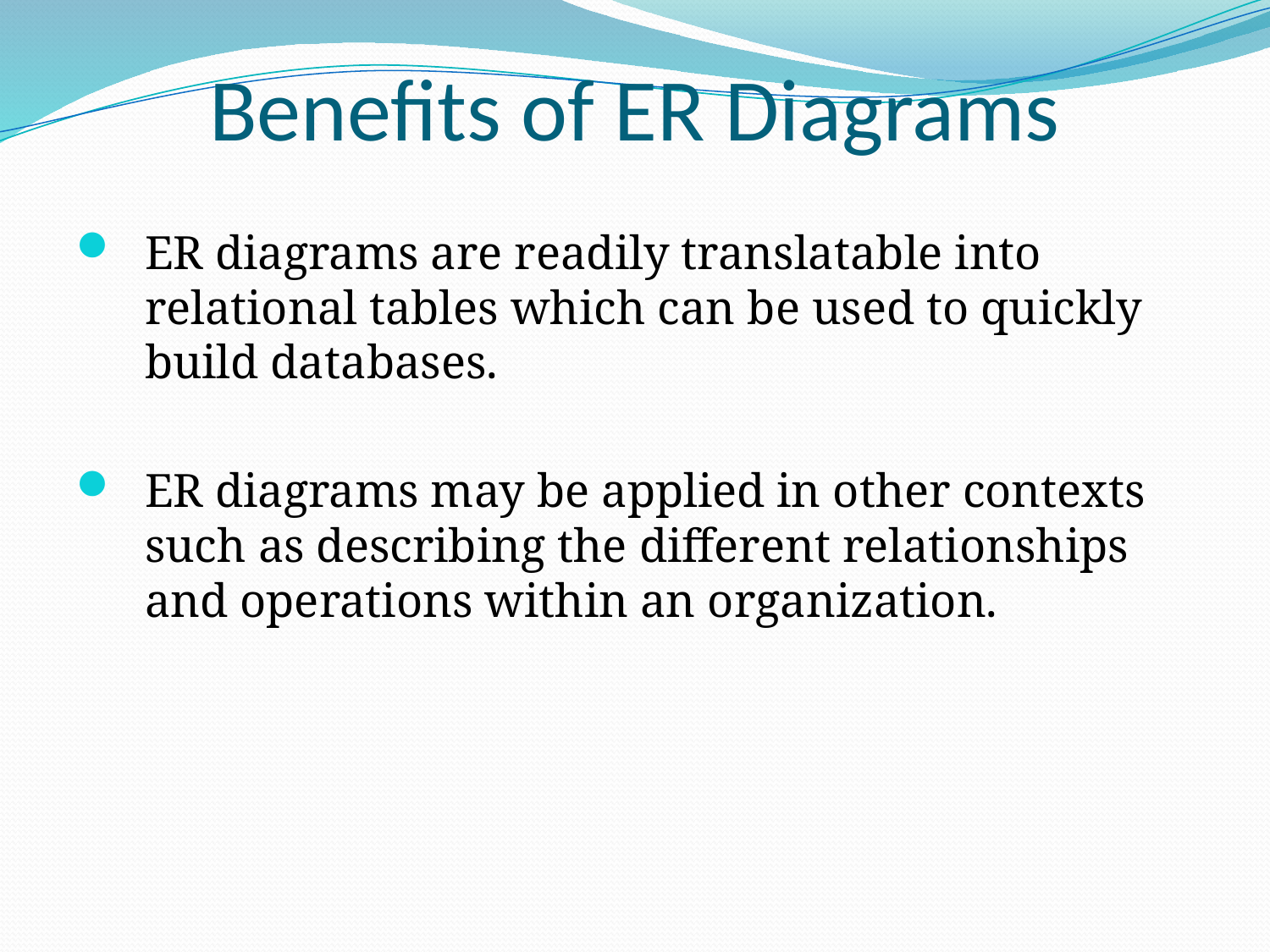

# Benefits of ER Diagrams
ER diagrams are readily translatable into relational tables which can be used to quickly build databases.

ER diagrams may be applied in other contexts such as describing the different relationships and operations within an organization.